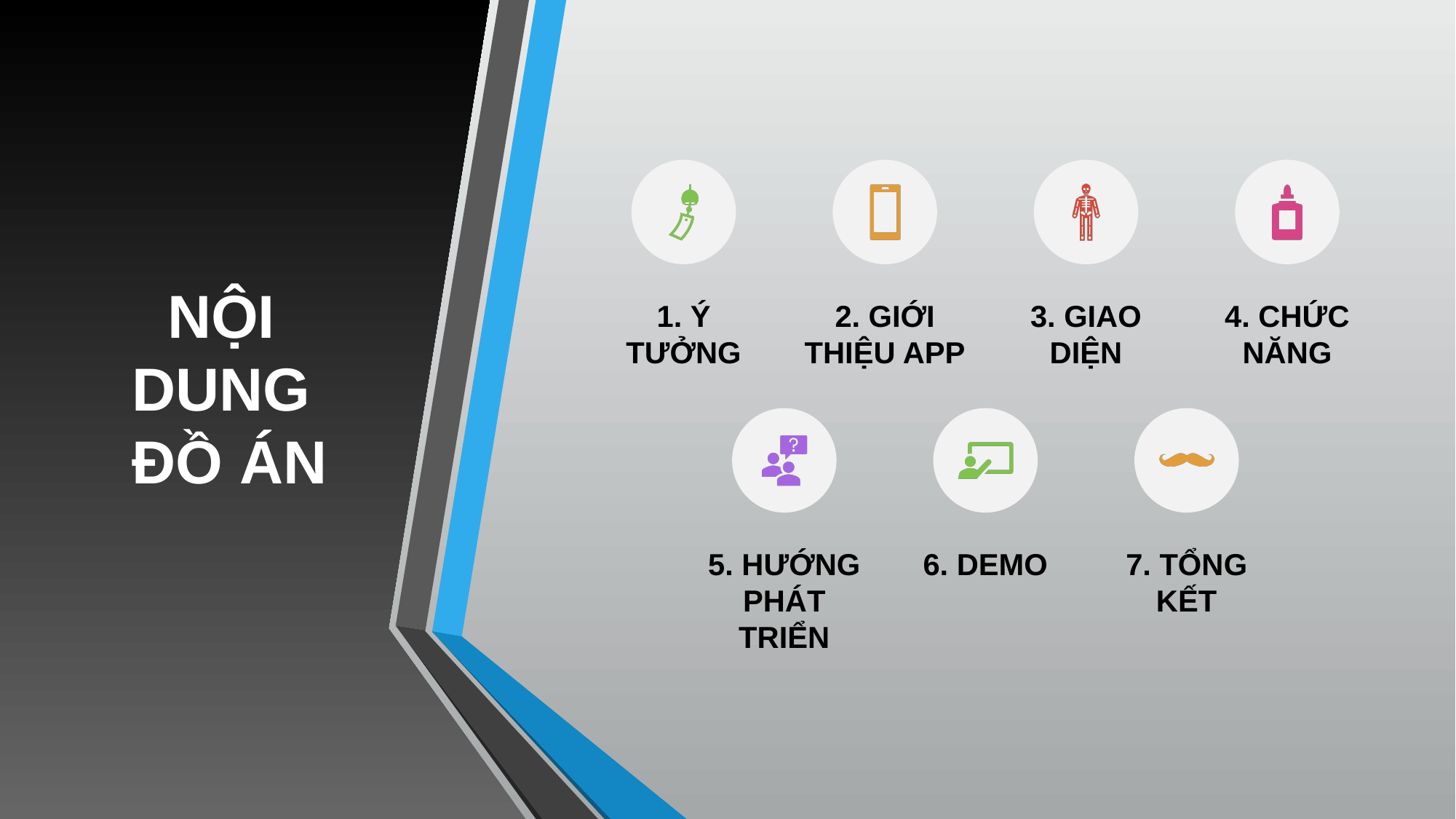

# NỘI DUNG ĐỒ ÁN
1. ý tưởng
2. Giới thiệu app
3. Giao diện
4. Chức năng
5. Hướng phát triển
6. Demo
7. Tổng kết